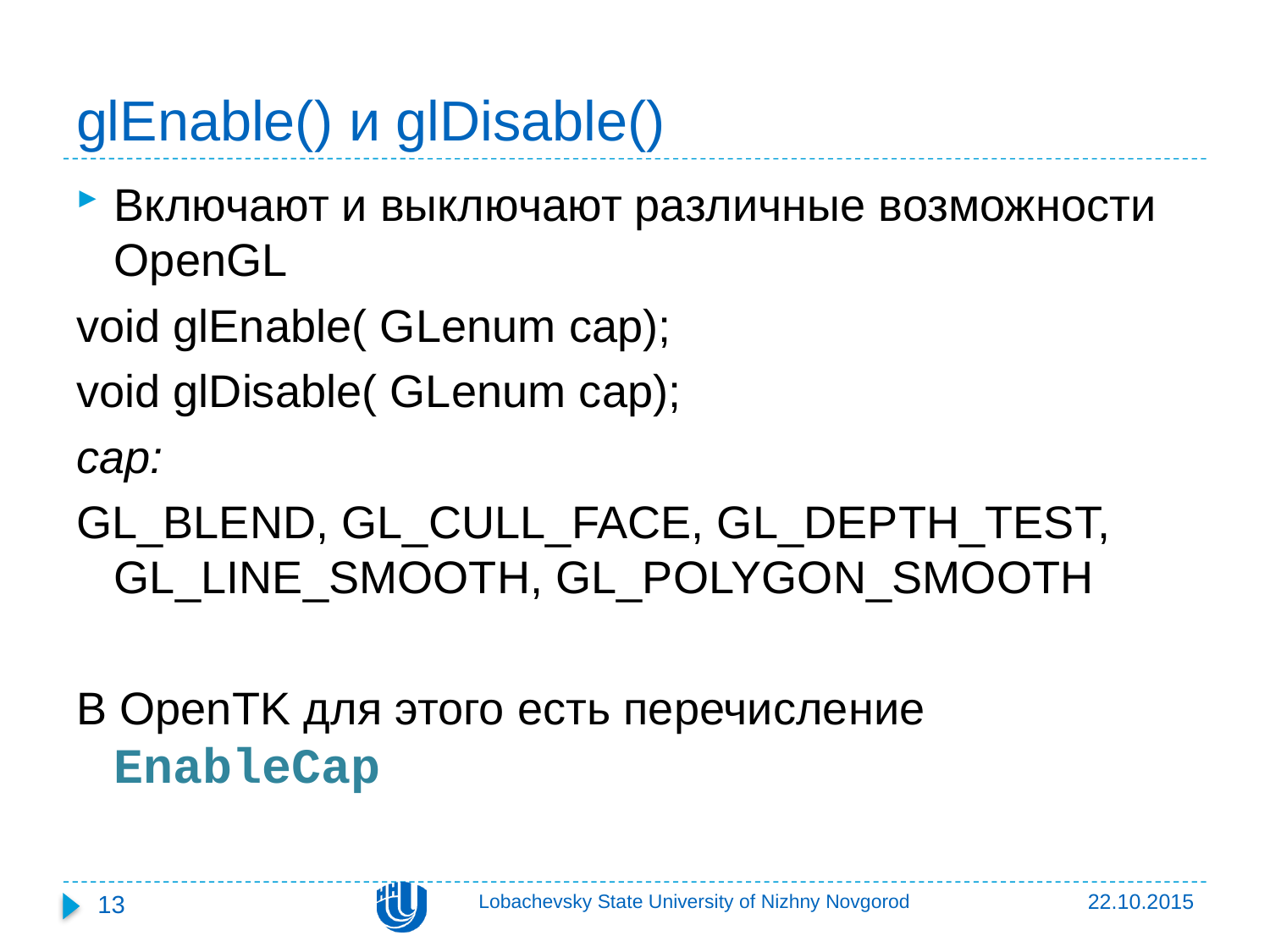

# glEnable() и glDisable()
Включают и выключают различные возможности OpenGL
void glEnable( GLenum cap);
void glDisable( GLenum cap);
cap:
GL_BLEND, GL_CULL_FACE, GL_DEPTH_TEST, GL_LINE_SMOOTH, GL_POLYGON_SMOOTH

В OpenTK для этого есть перечисление EnableCap
13
Lobachevsky State University of Nizhny Novgorod
22.10.2015